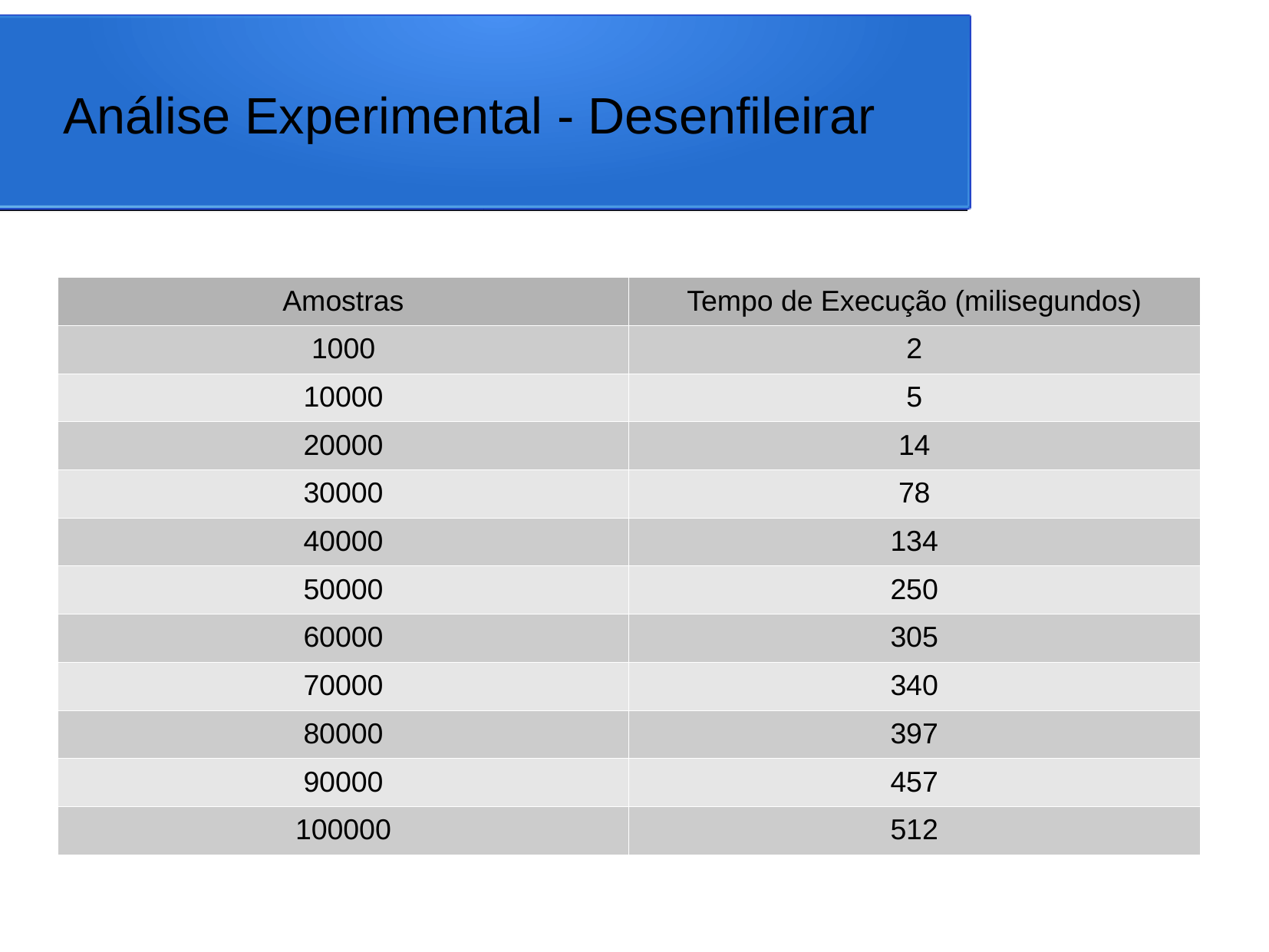

# Análise Experimental - Desenfileirar
| Amostras | Tempo de Execução (milisegundos) |
| --- | --- |
| 1000 | 2 |
| 10000 | 5 |
| 20000 | 14 |
| 30000 | 78 |
| 40000 | 134 |
| 50000 | 250 |
| 60000 | 305 |
| 70000 | 340 |
| 80000 | 397 |
| 90000 | 457 |
| 100000 | 512 |